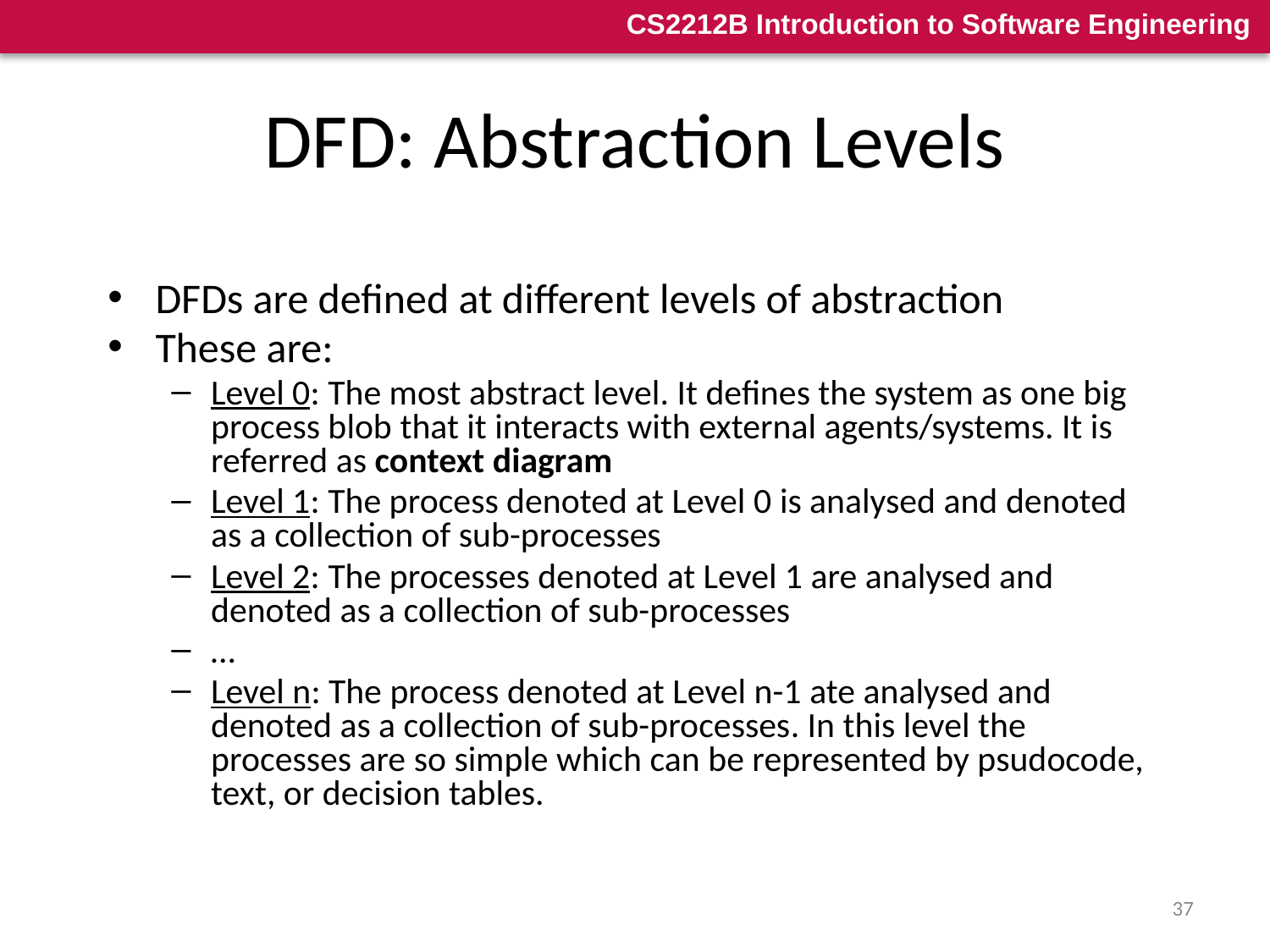

# DFD: Abstraction Levels
DFDs are defined at different levels of abstraction
These are:
Level 0: The most abstract level. It defines the system as one big process blob that it interacts with external agents/systems. It is referred as context diagram
Level 1: The process denoted at Level 0 is analysed and denoted as a collection of sub-processes
Level 2: The processes denoted at Level 1 are analysed and denoted as a collection of sub-processes
…
Level n: The process denoted at Level n-1 ate analysed and denoted as a collection of sub-processes. In this level the processes are so simple which can be represented by psudocode, text, or decision tables.
37